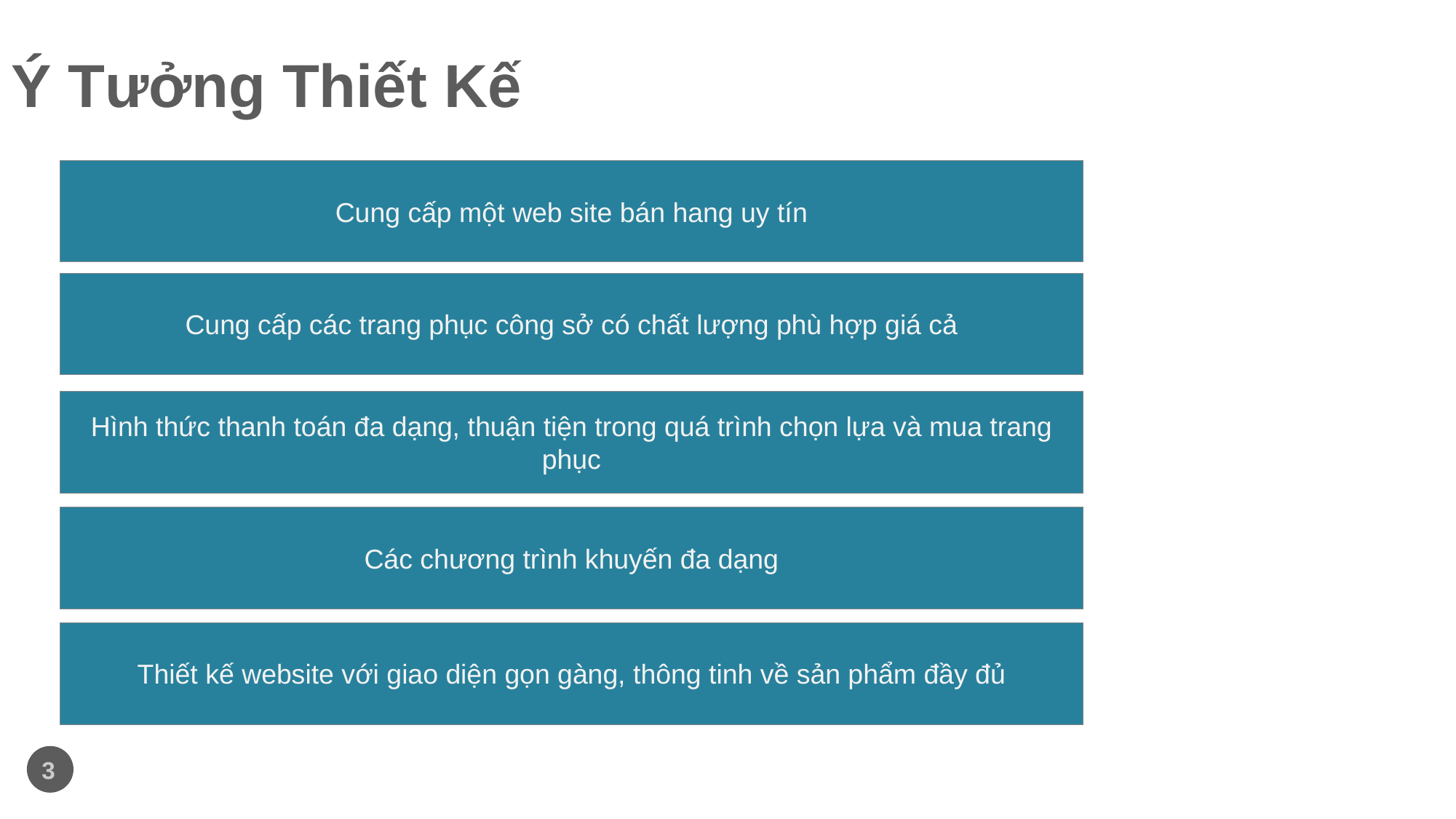

# Ý Tưởng Thiết Kế
Cung cấp một web site bán hang uy tín
Cung cấp các trang phục công sở có chất lượng phù hợp giá cả
Hình thức thanh toán đa dạng, thuận tiện trong quá trình chọn lựa và mua trang phục
Các chương trình khuyến đa dạng
Thiết kế website với giao diện gọn gàng, thông tinh về sản phẩm đầy đủ
3